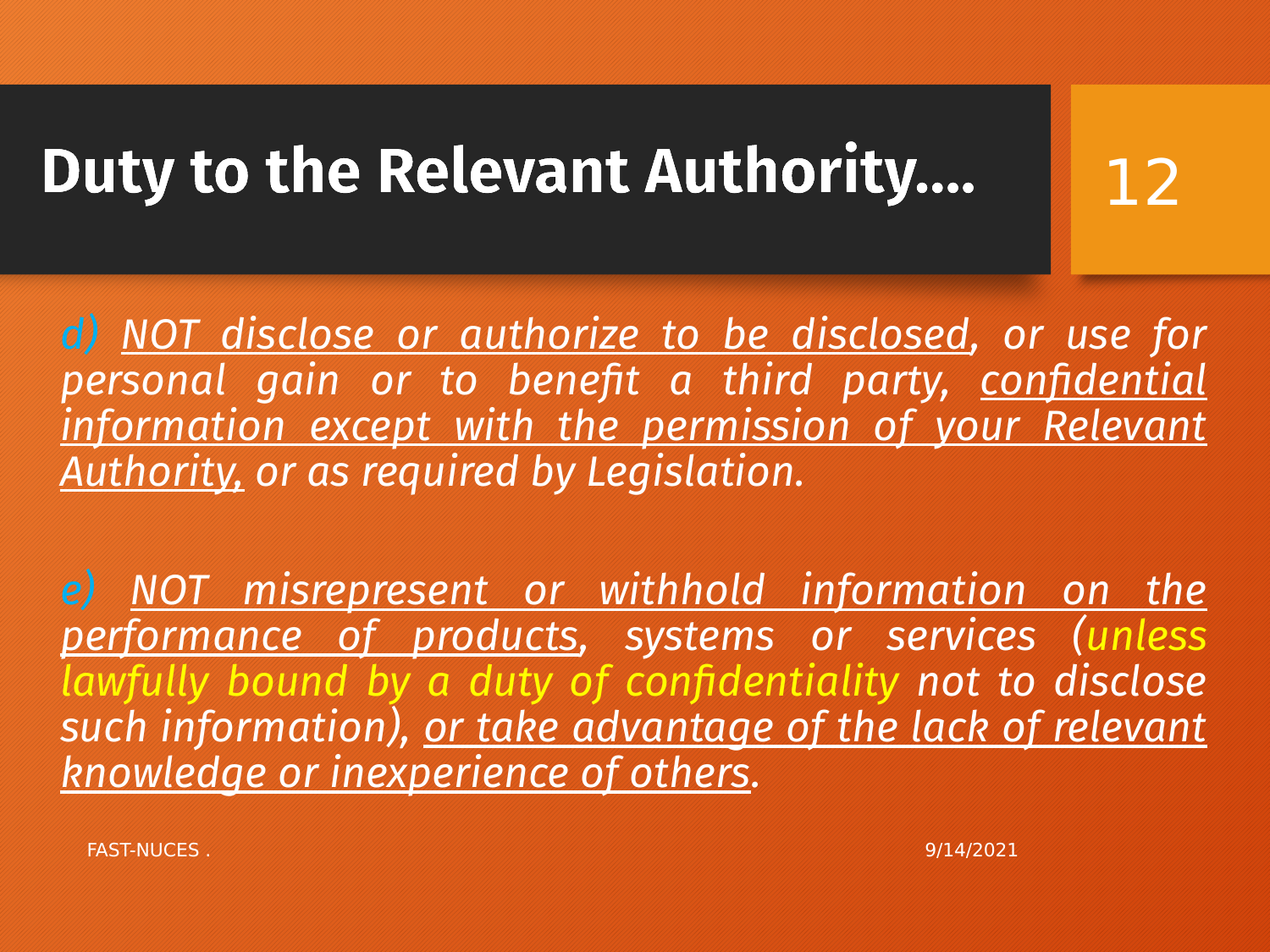

12
# Duty to the Relevant Authority….
d) NOT disclose or authorize to be disclosed, or use for personal gain or to benefit a third party, confidential information except with the permission of your Relevant Authority, or as required by Legislation.

e) NOT misrepresent or withhold information on the performance of products, systems or services (unless lawfully bound by a duty of confidentiality not to disclose such information), or take advantage of the lack of relevant knowledge or inexperience of others.
9/14/2021
FAST-NUCES .